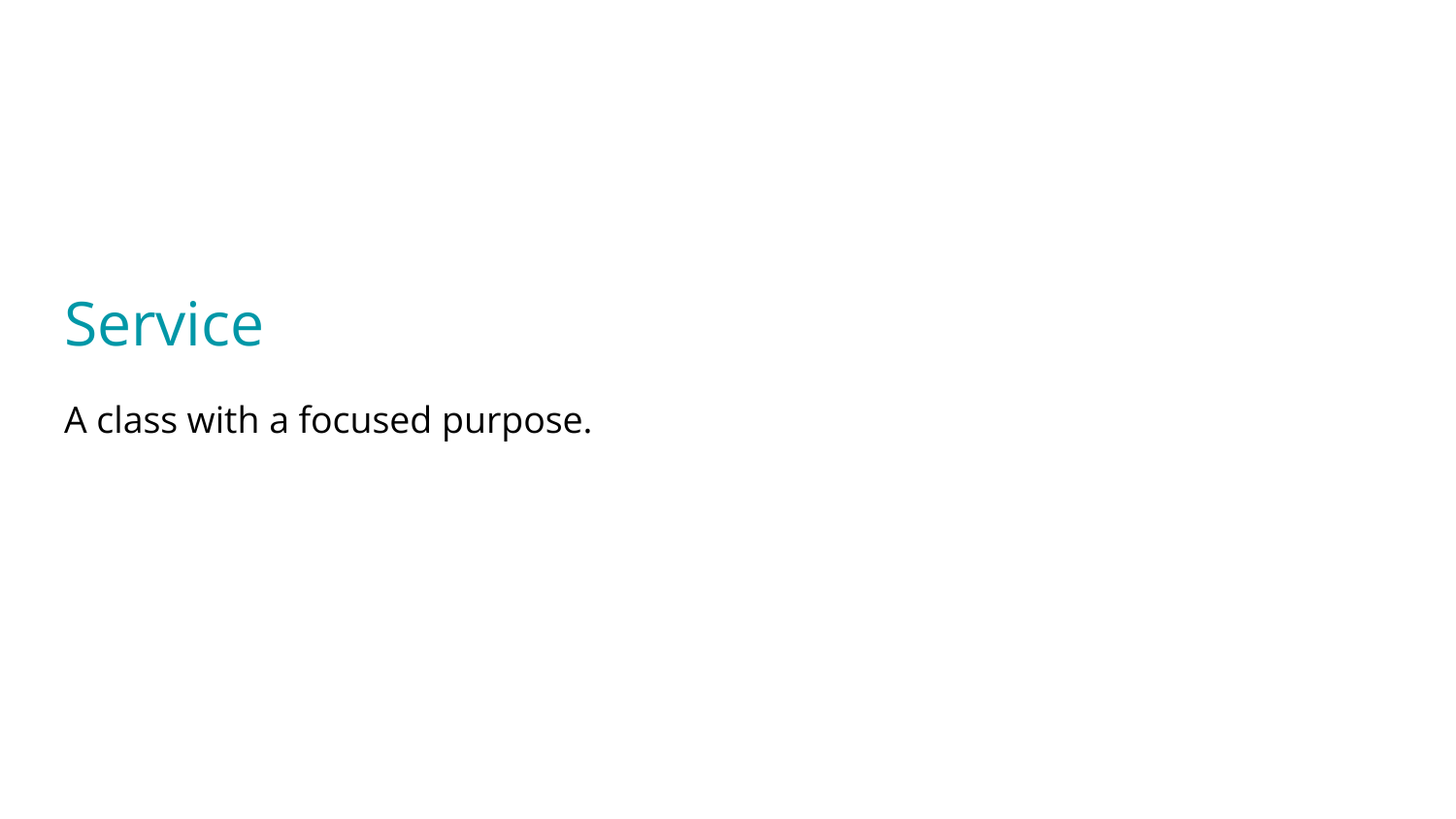

Service
A class with a focused purpose.